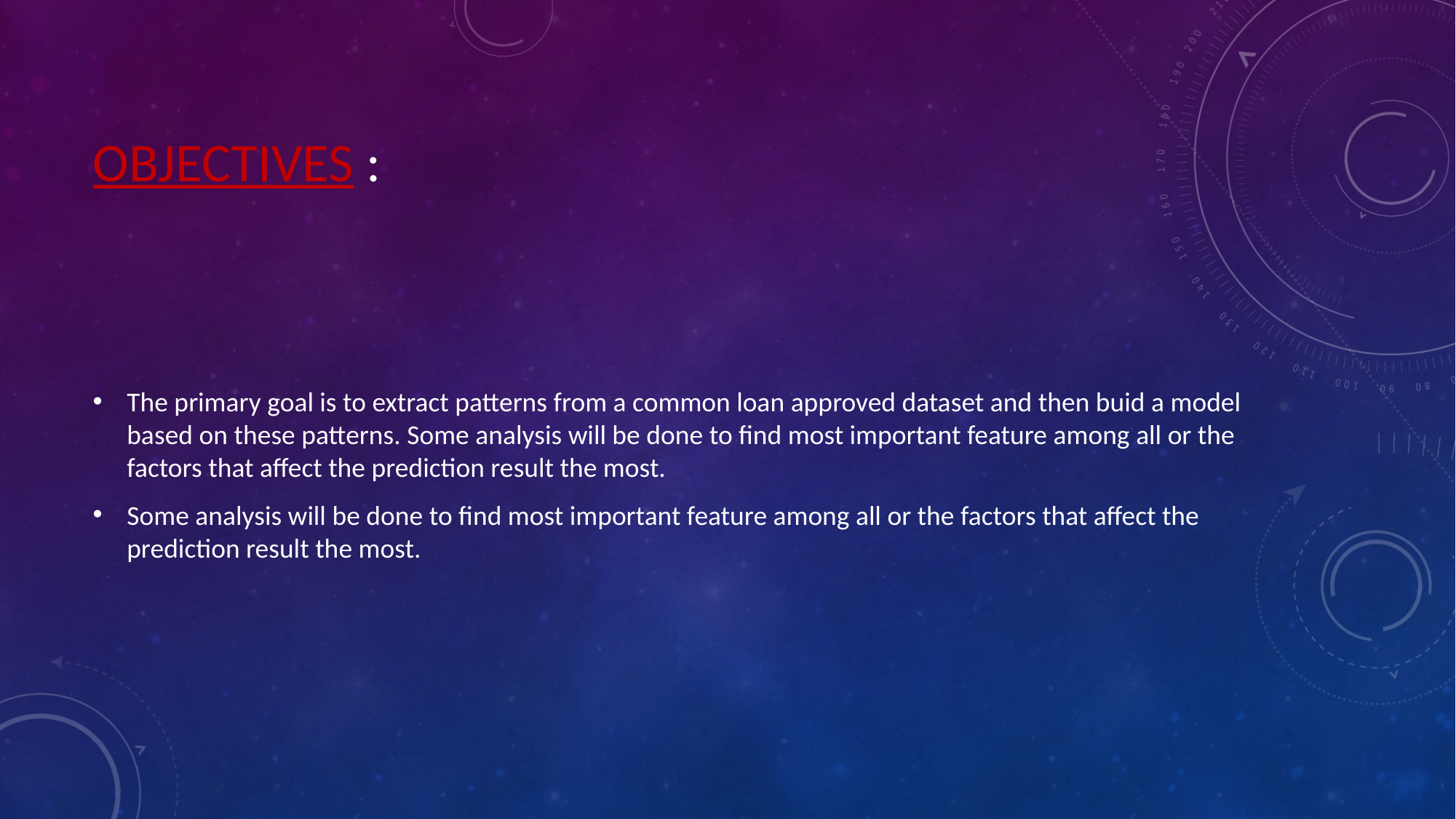

# Objectives :
The primary goal is to extract patterns from a common loan approved dataset and then buid a model based on these patterns. Some analysis will be done to find most important feature among all or the factors that affect the prediction result the most.
Some analysis will be done to find most important feature among all or the factors that affect the prediction result the most.